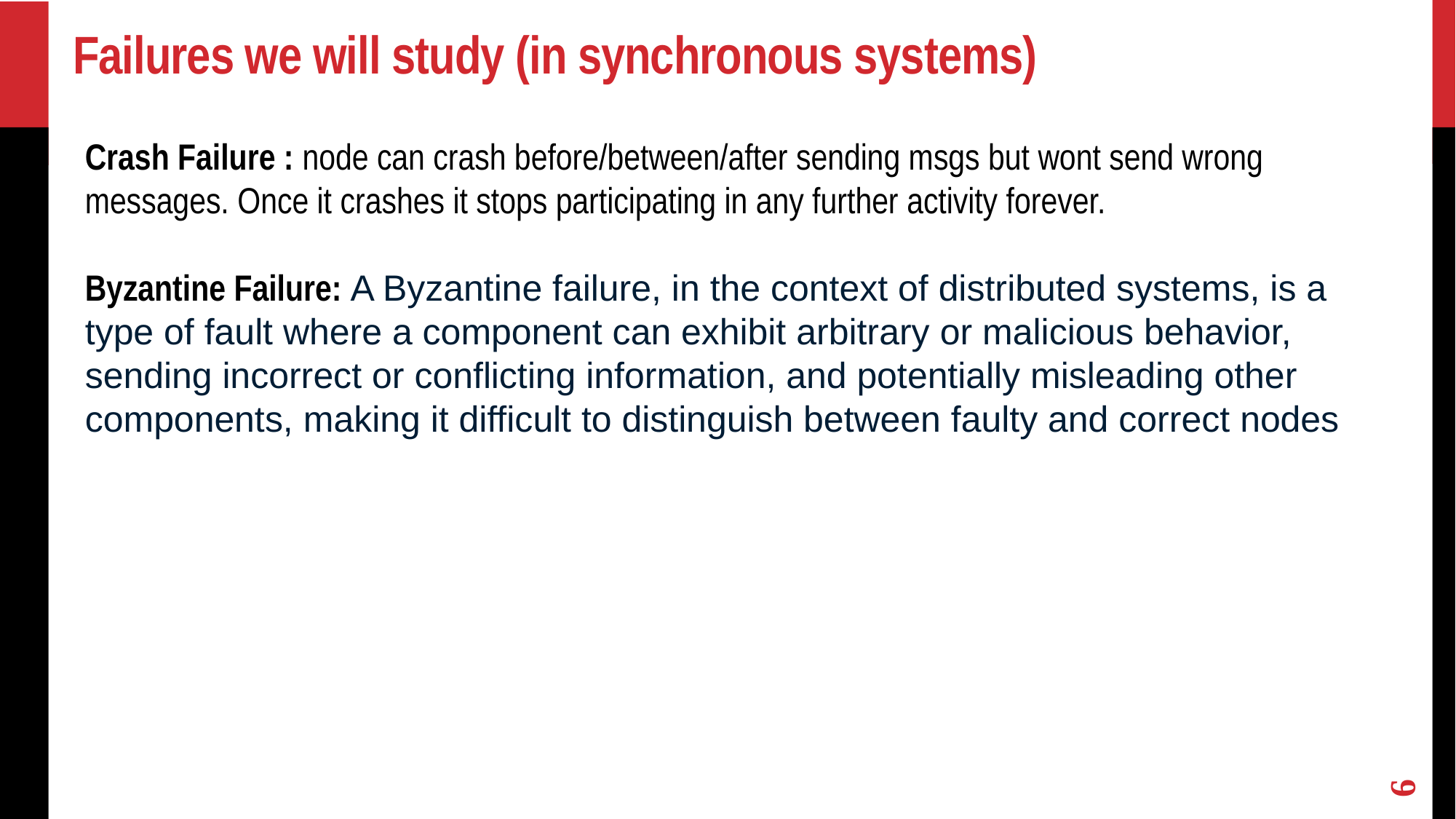

# Failures we will study (in synchronous systems)
Crash Failure : node can crash before/between/after sending msgs but wont send wrong messages. Once it crashes it stops participating in any further activity forever.
Byzantine Failure: A Byzantine failure, in the context of distributed systems, is a type of fault where a component can exhibit arbitrary or malicious behavior, sending incorrect or conflicting information, and potentially misleading other components, making it difficult to distinguish between faulty and correct nodes
6